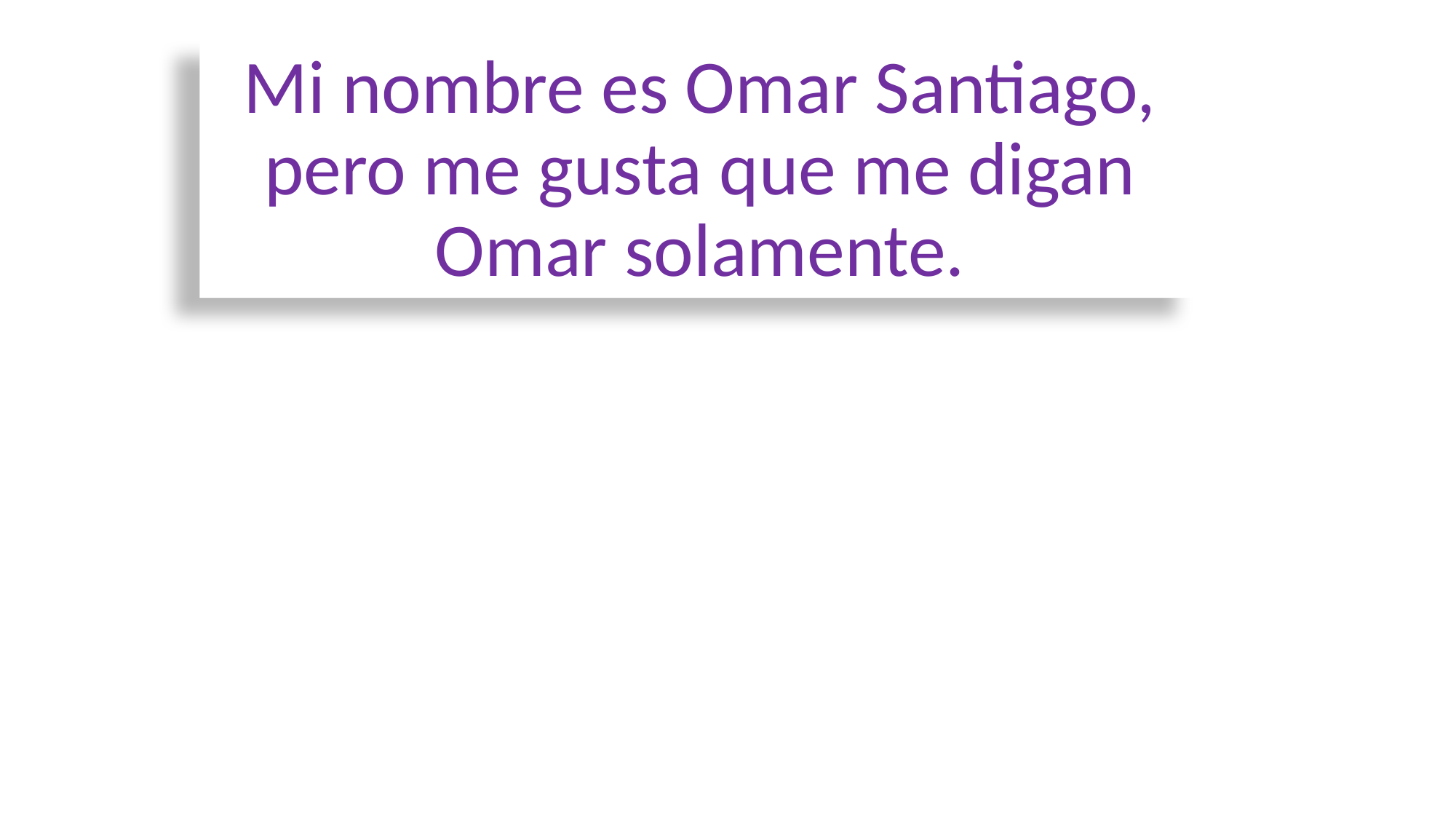

# Mi nombre es Omar Santiago, pero me gusta que me digan Omar solamente.